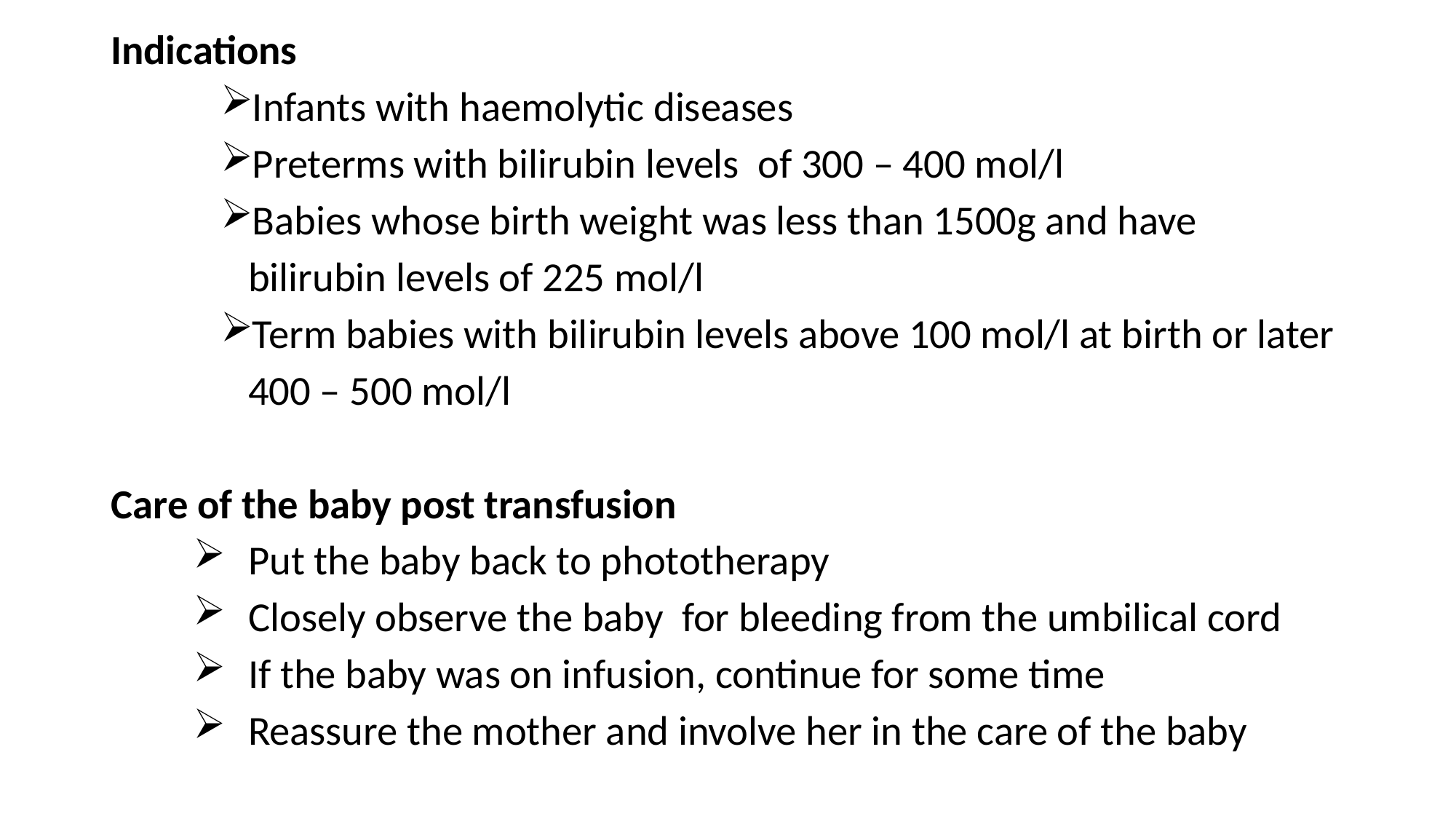

Indications
Infants with haemolytic diseases
Preterms with bilirubin levels  of 300 – 400 mol/l
Babies whose birth weight was less than 1500g and have bilirubin levels of 225 mol/l
Term babies with bilirubin levels above 100 mol/l at birth or later 400 – 500 mol/l

Care of the baby post transfusion
Put the baby back to phototherapy
Closely observe the baby  for bleeding from the umbilical cord
If the baby was on infusion, continue for some time
Reassure the mother and involve her in the care of the baby